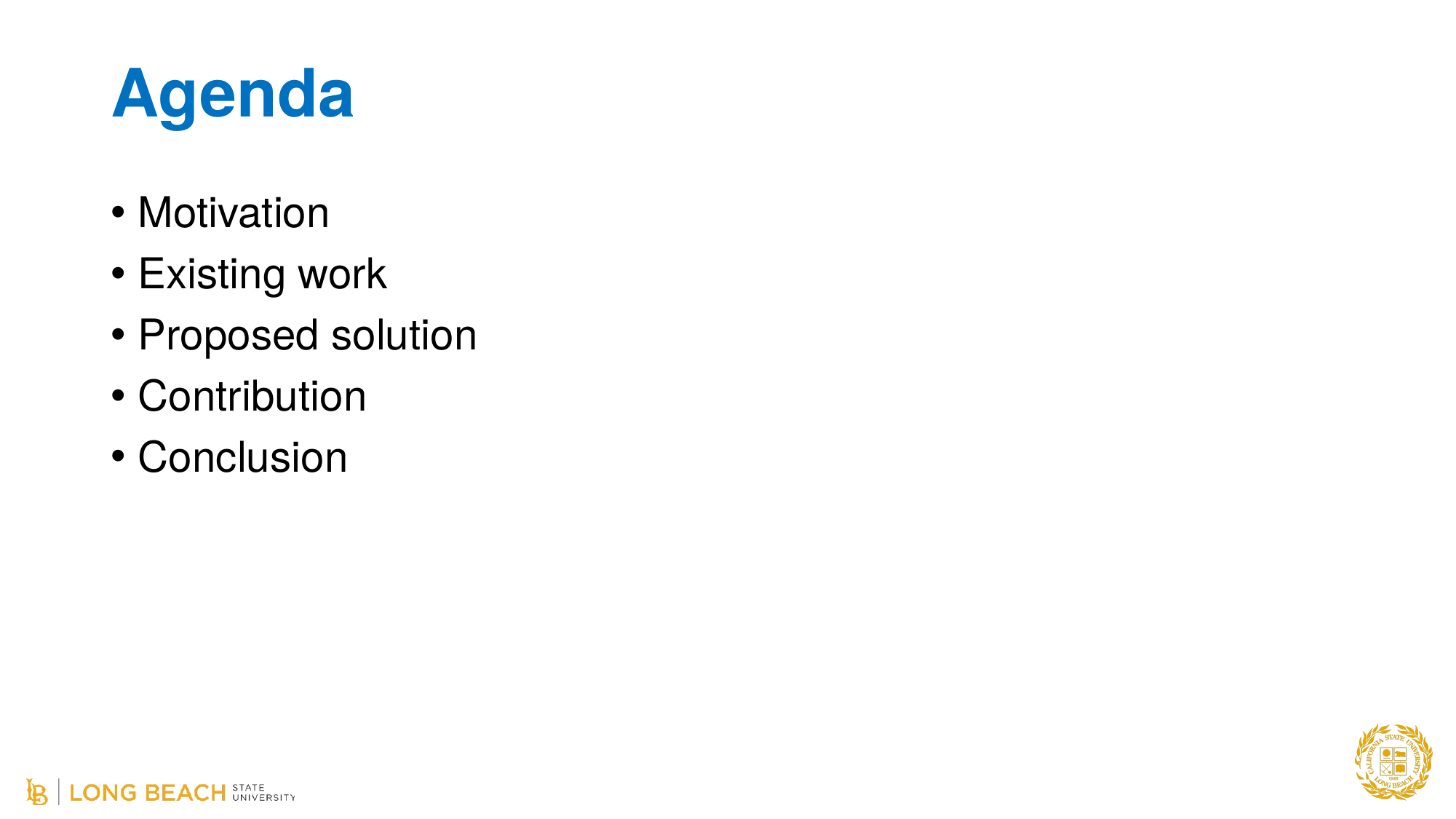

# Agenda
Motivation
Existing work
Proposed solution
Contribution
Conclusion